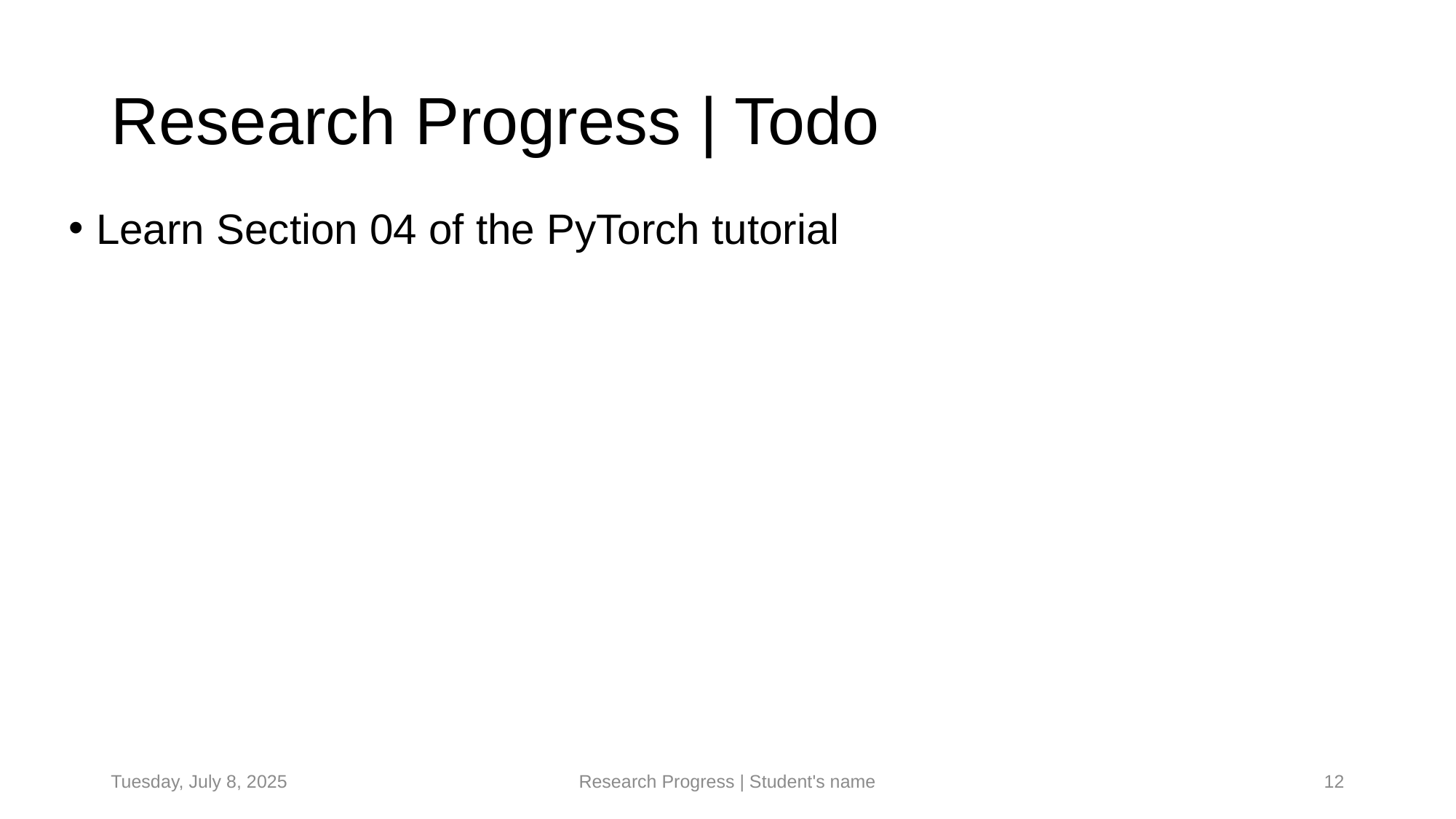

# Research Progress | Todo
Learn Section 04 of the PyTorch tutorial

Tuesday, July 8, 2025
Research Progress | Student's name
12